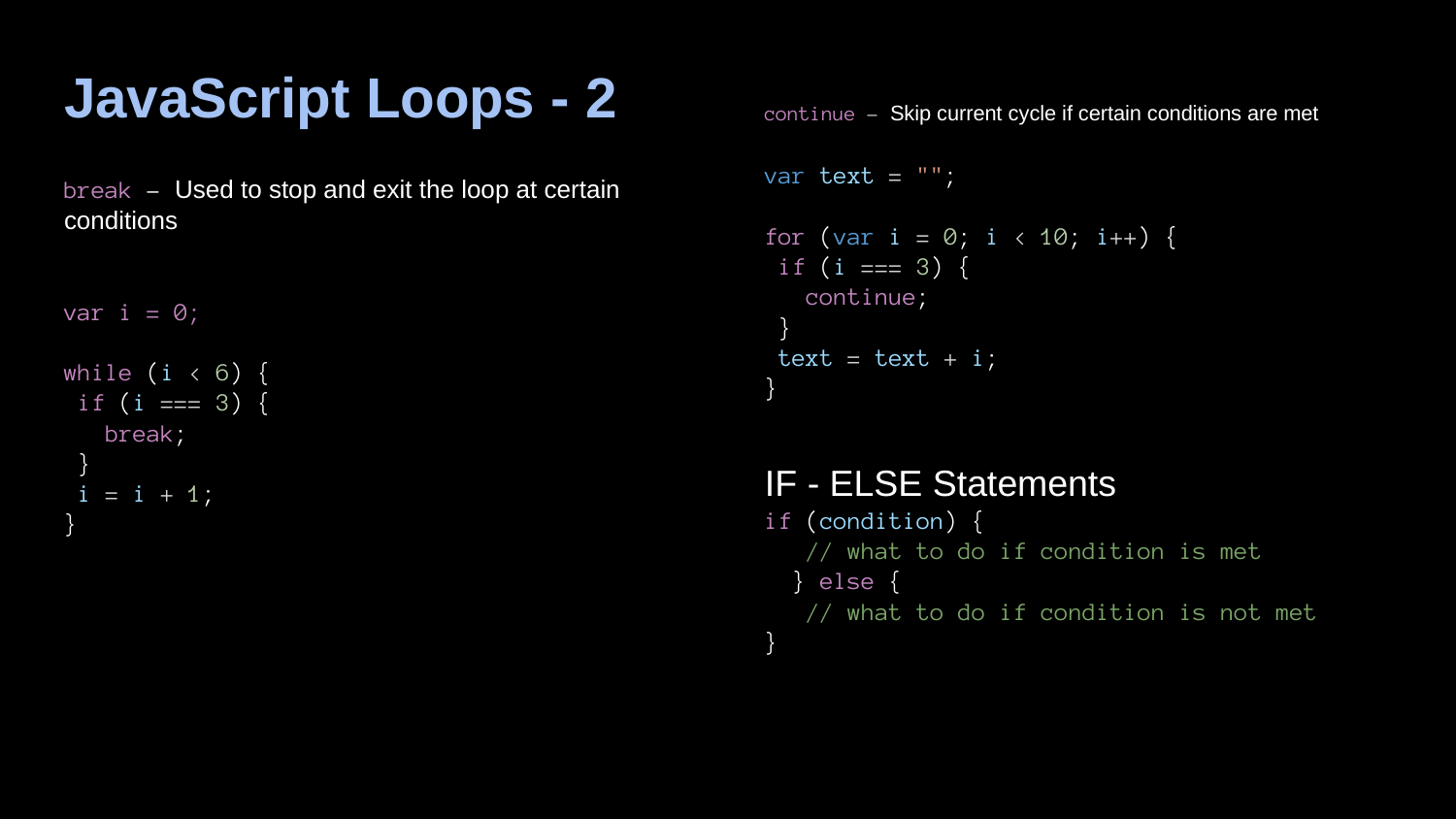

# JavaScript Loops - 2
continue - Skip current cycle if certain conditions are met

var text = "";

for (var i = 0; i < 10; i++) {
 if (i === 3) {
   continue;
 }
 text = text + i;
}

IF - ELSE Statements
if (condition) {
   // what to do if condition is met
  } else {
   // what to do if condition is not met
}

break - Used to stop and exit the loop at certain conditions

var i = 0;

while (i < 6) {
 if (i === 3) {
   break;
 }
 i = i + 1;
}